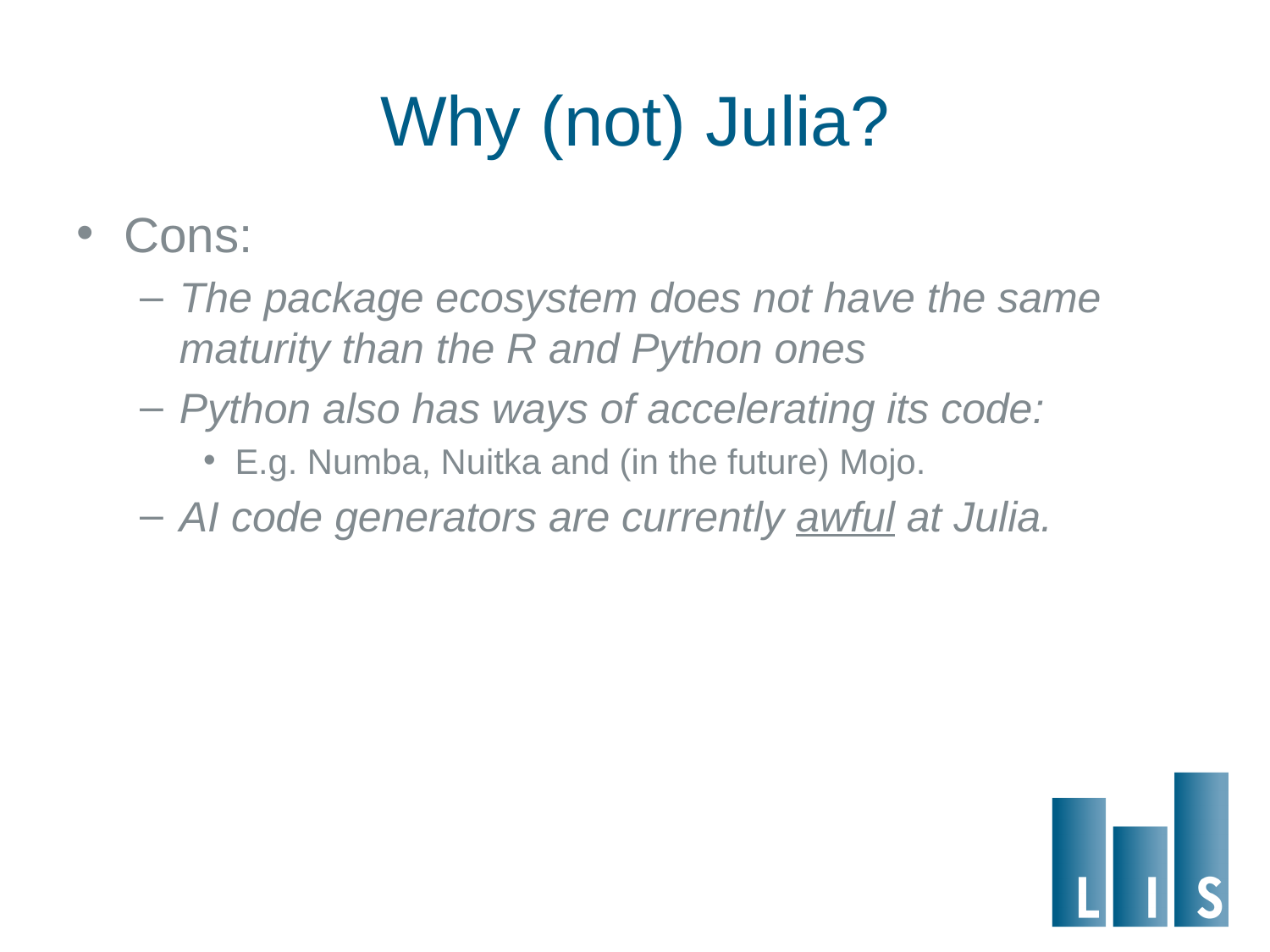

# Why (not) Julia?
Cons:
The package ecosystem does not have the same maturity than the R and Python ones
Python also has ways of accelerating its code:
E.g. Numba, Nuitka and (in the future) Mojo.
AI code generators are currently awful at Julia.